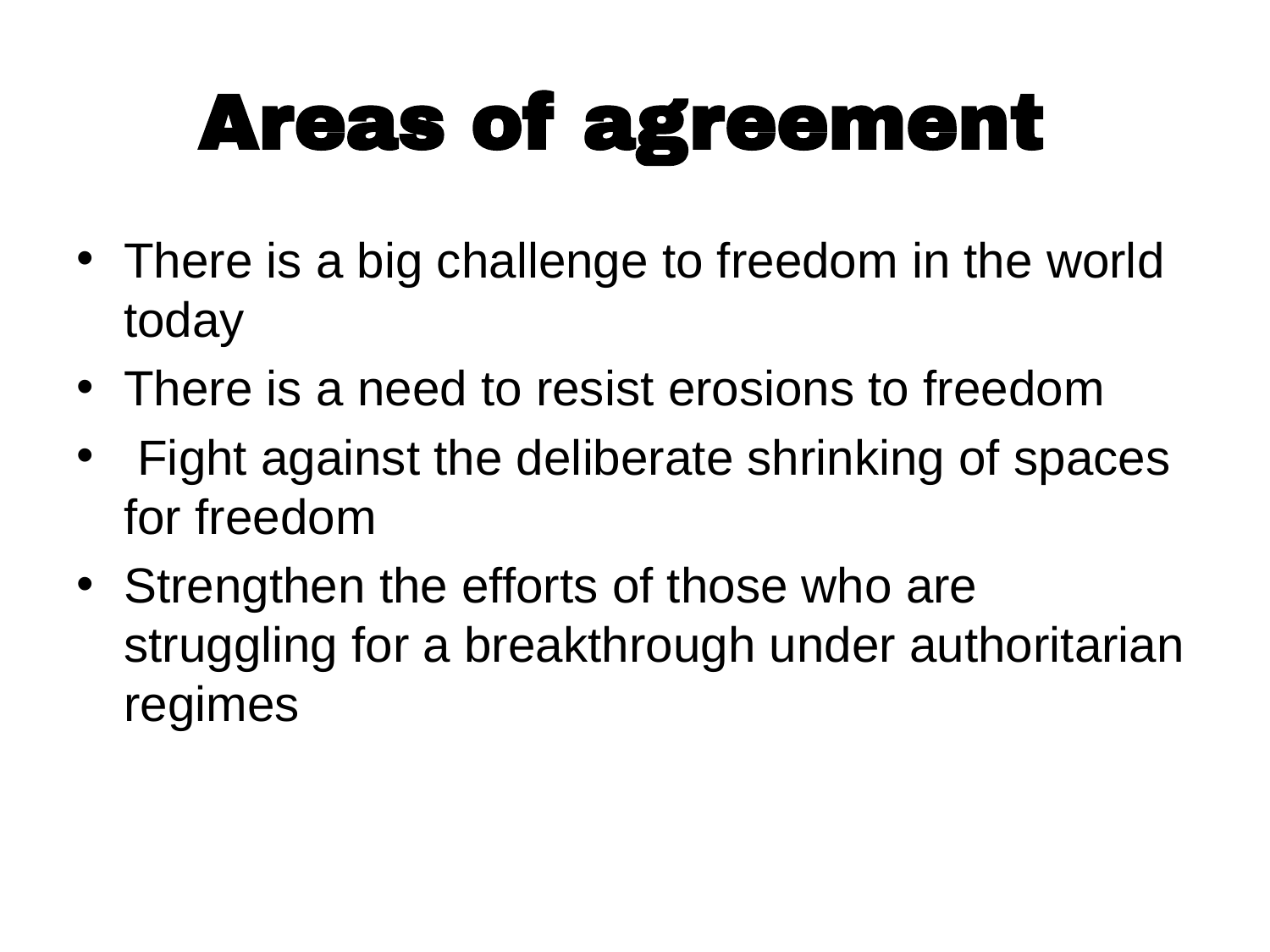

# Areas of agreement
There is a big challenge to freedom in the world today
There is a need to resist erosions to freedom
 Fight against the deliberate shrinking of spaces for freedom
Strengthen the efforts of those who are struggling for a breakthrough under authoritarian regimes